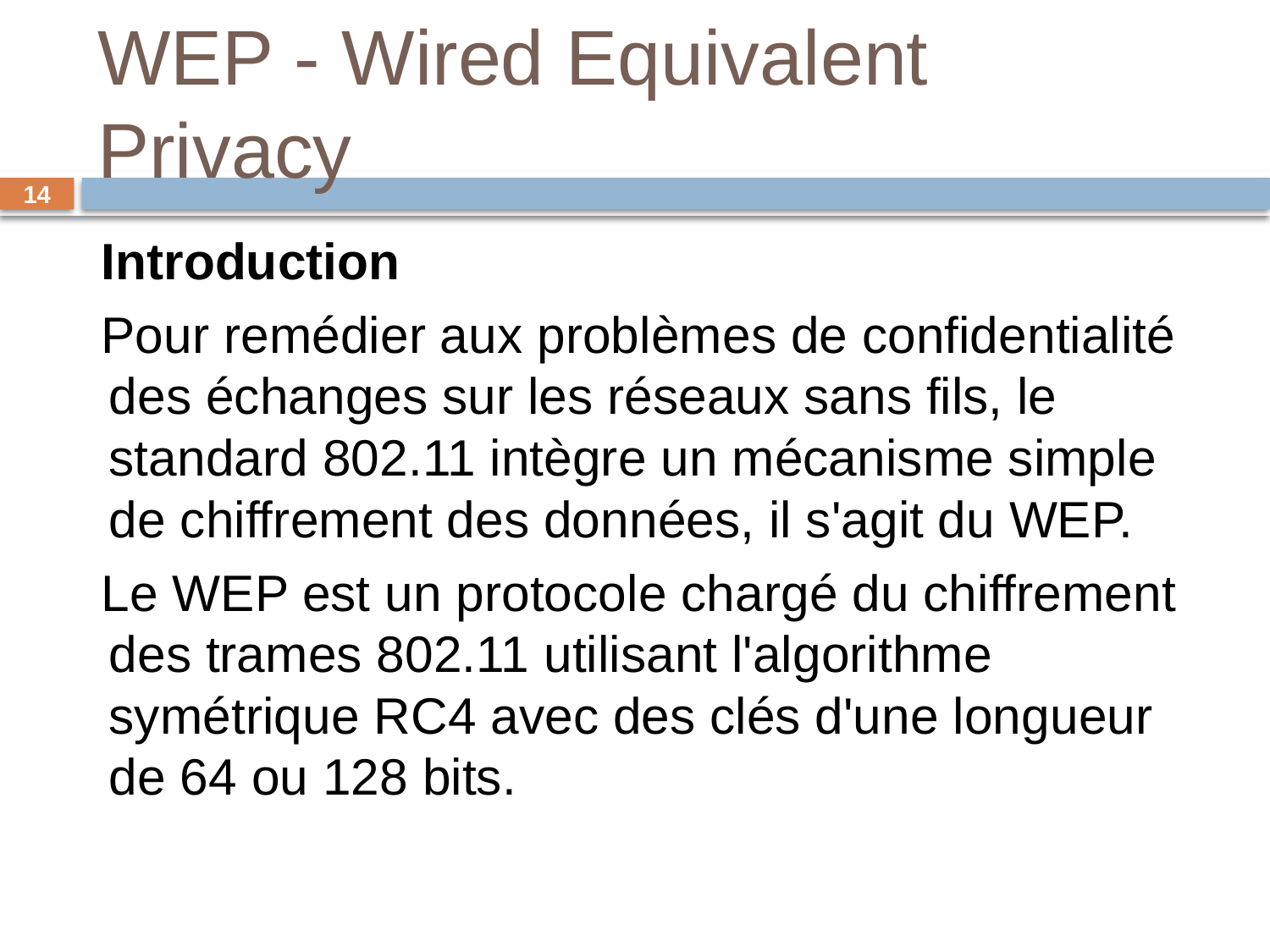

# WEP - Wired Equivalent Privacy
14
Introduction
Pour remédier aux problèmes de confidentialité des échanges sur les réseaux sans fils, le standard 802.11 intègre un mécanisme simple de chiffrement des données, il s'agit du WEP.
Le WEP est un protocole chargé du chiffrement des trames 802.11 utilisant l'algorithme symétrique RC4 avec des clés d'une longueur de 64 ou 128 bits.